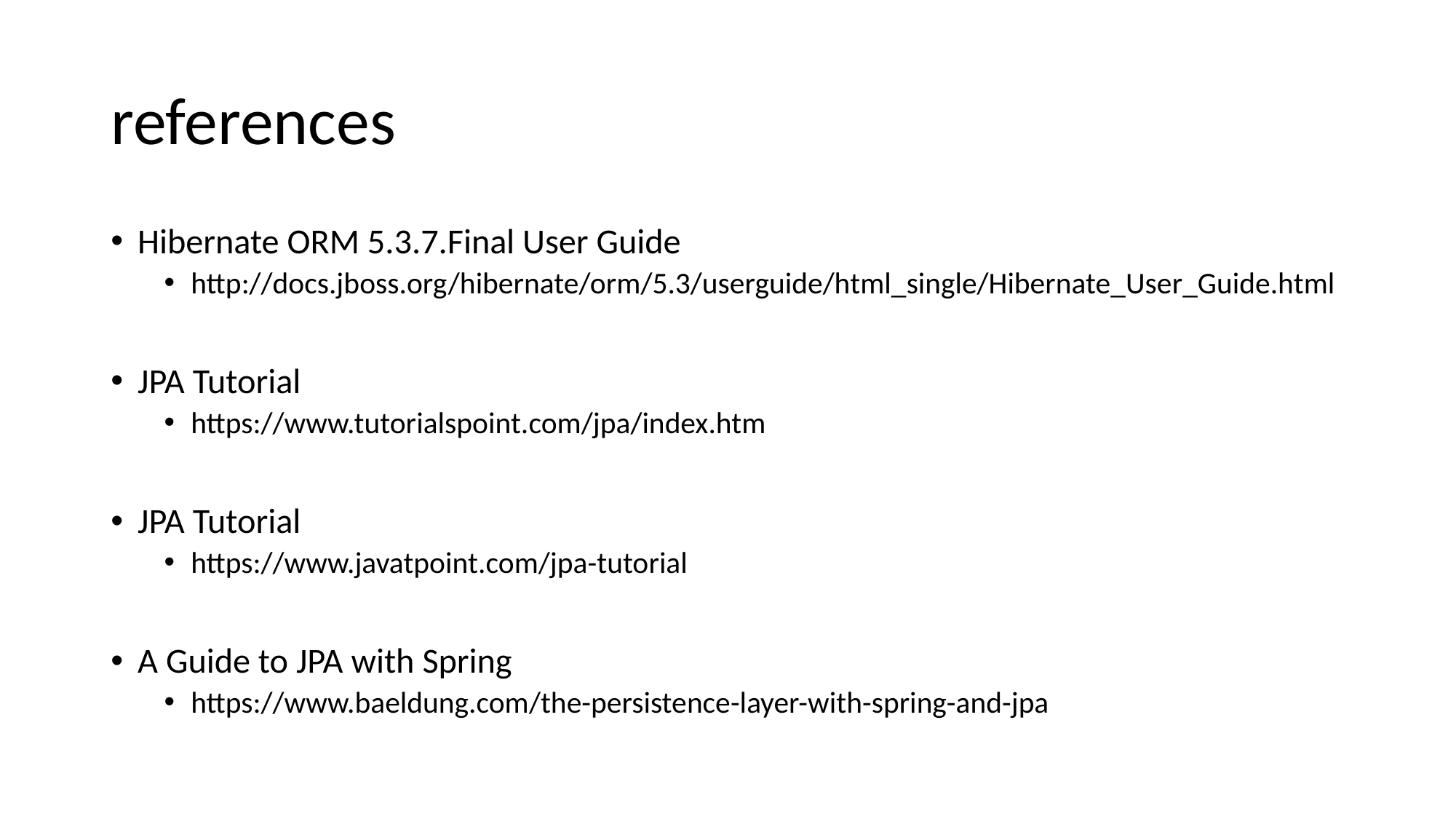

# references
Hibernate ORM 5.3.7.Final User Guide
http://docs.jboss.org/hibernate/orm/5.3/userguide/html_single/Hibernate_User_Guide.html

JPA Tutorial
https://www.tutorialspoint.com/jpa/index.htm

JPA Tutorial
https://www.javatpoint.com/jpa-tutorial

A Guide to JPA with Spring
https://www.baeldung.com/the-persistence-layer-with-spring-and-jpa